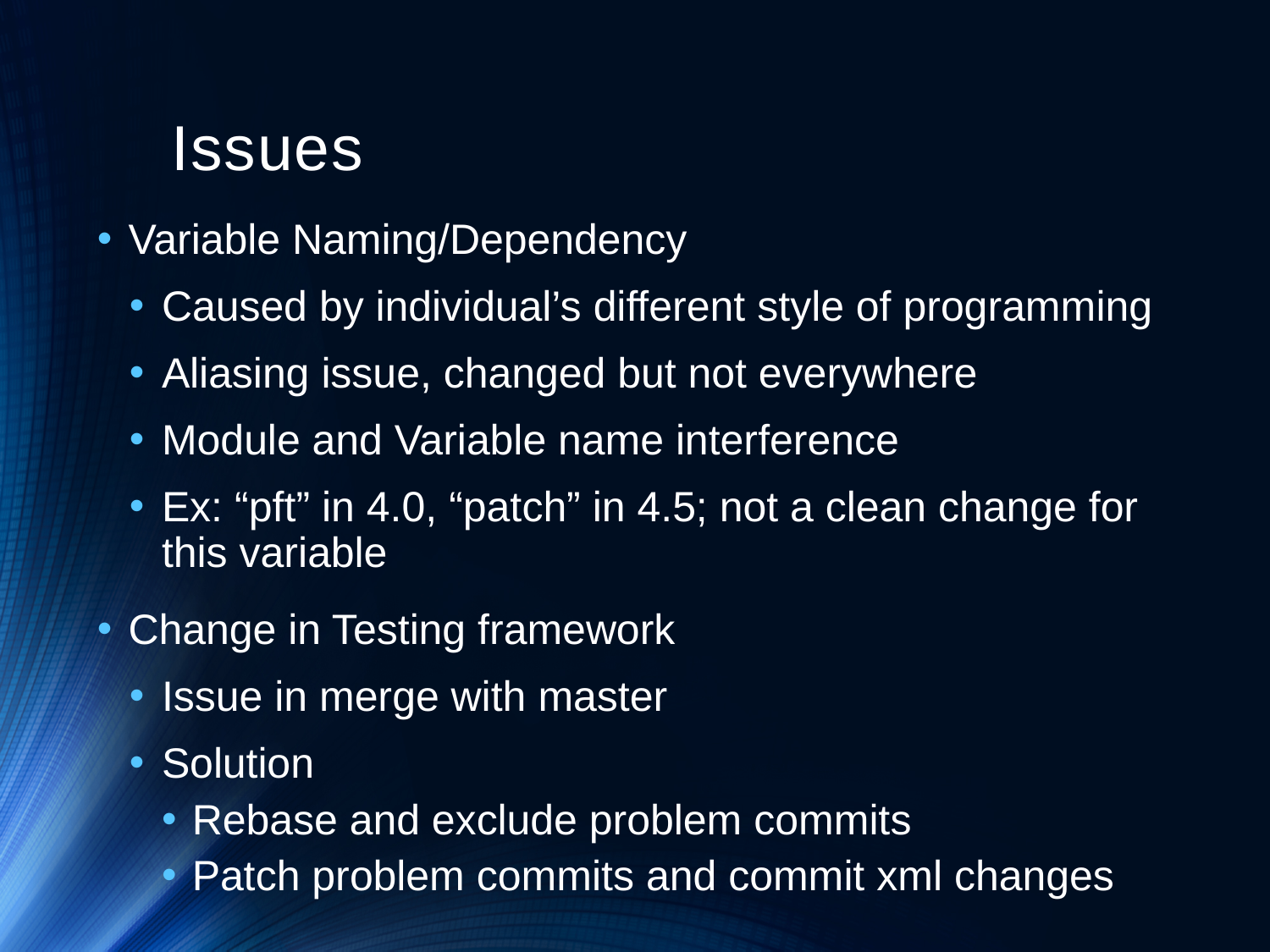

# Issues
Variable Naming/Dependency
Caused by individual’s different style of programming
Aliasing issue, changed but not everywhere
Module and Variable name interference
Ex: “pft” in 4.0, “patch” in 4.5; not a clean change for this variable
Change in Testing framework
Issue in merge with master
Solution
Rebase and exclude problem commits
Patch problem commits and commit xml changes